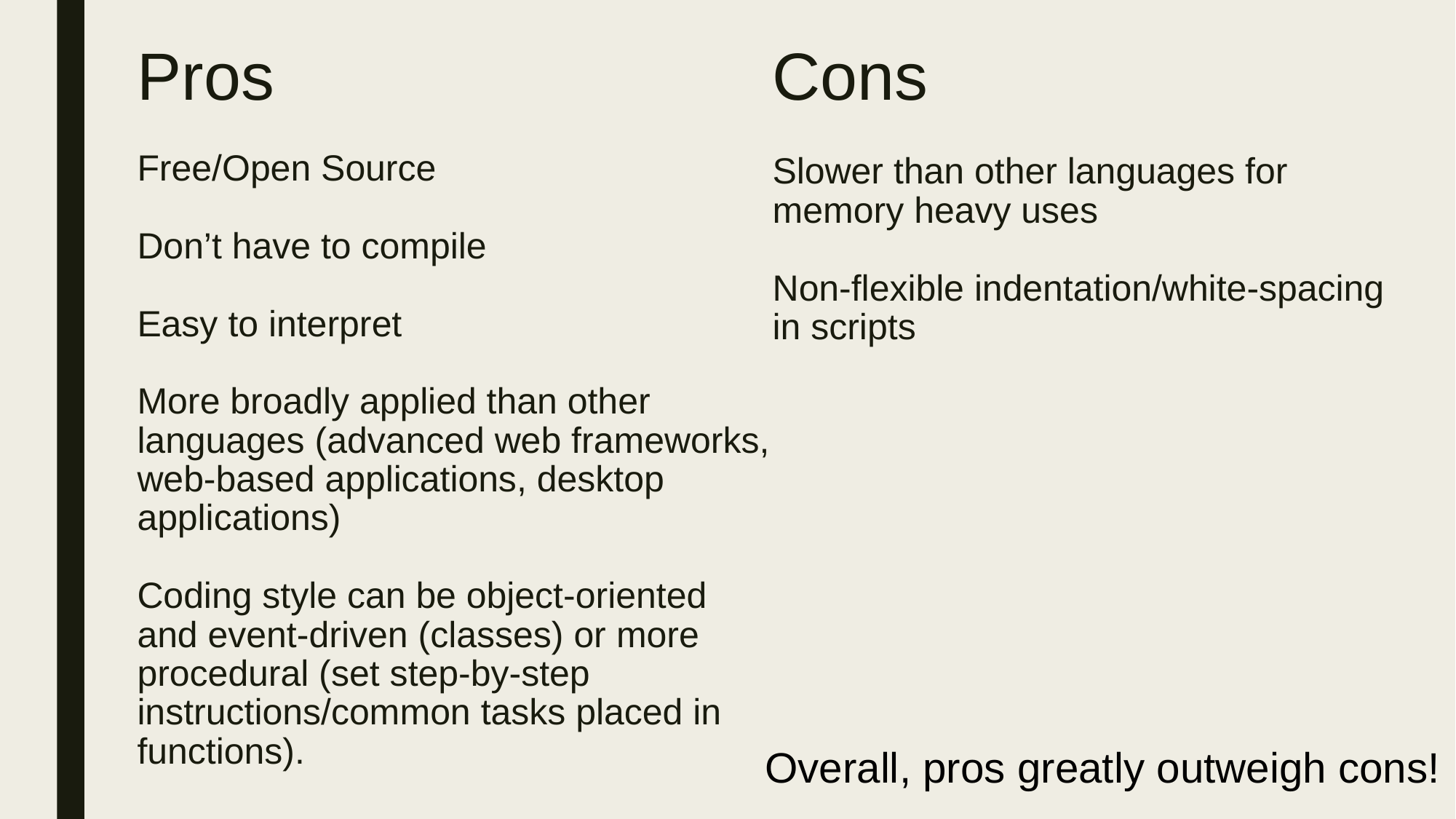

# Pros Free/Open Source Don’t have to compile Easy to interpret More broadly applied than other languages (advanced web frameworks, web-based applications, desktop applications) Coding style can be object-oriented and event-driven (classes) or more procedural (set step-by-step instructions/common tasks placed in functions). Cons Slower than other languages for memory heavy uses Non-flexible indentation/white-spacing in scripts
Overall, pros greatly outweigh cons!